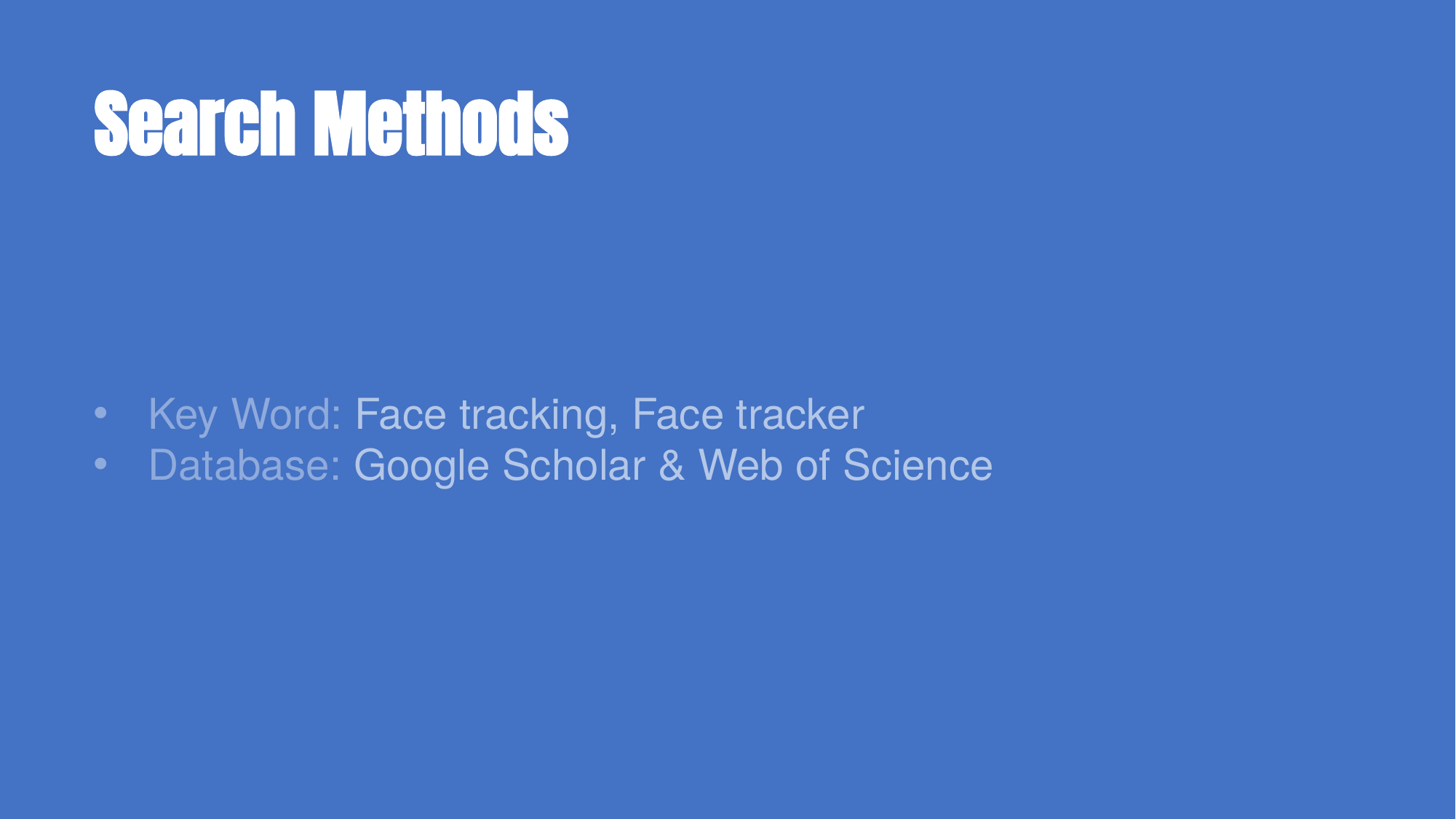

Search Methods
Key Word: Face tracking, Face tracker
Database: Google Scholar & Web of Science